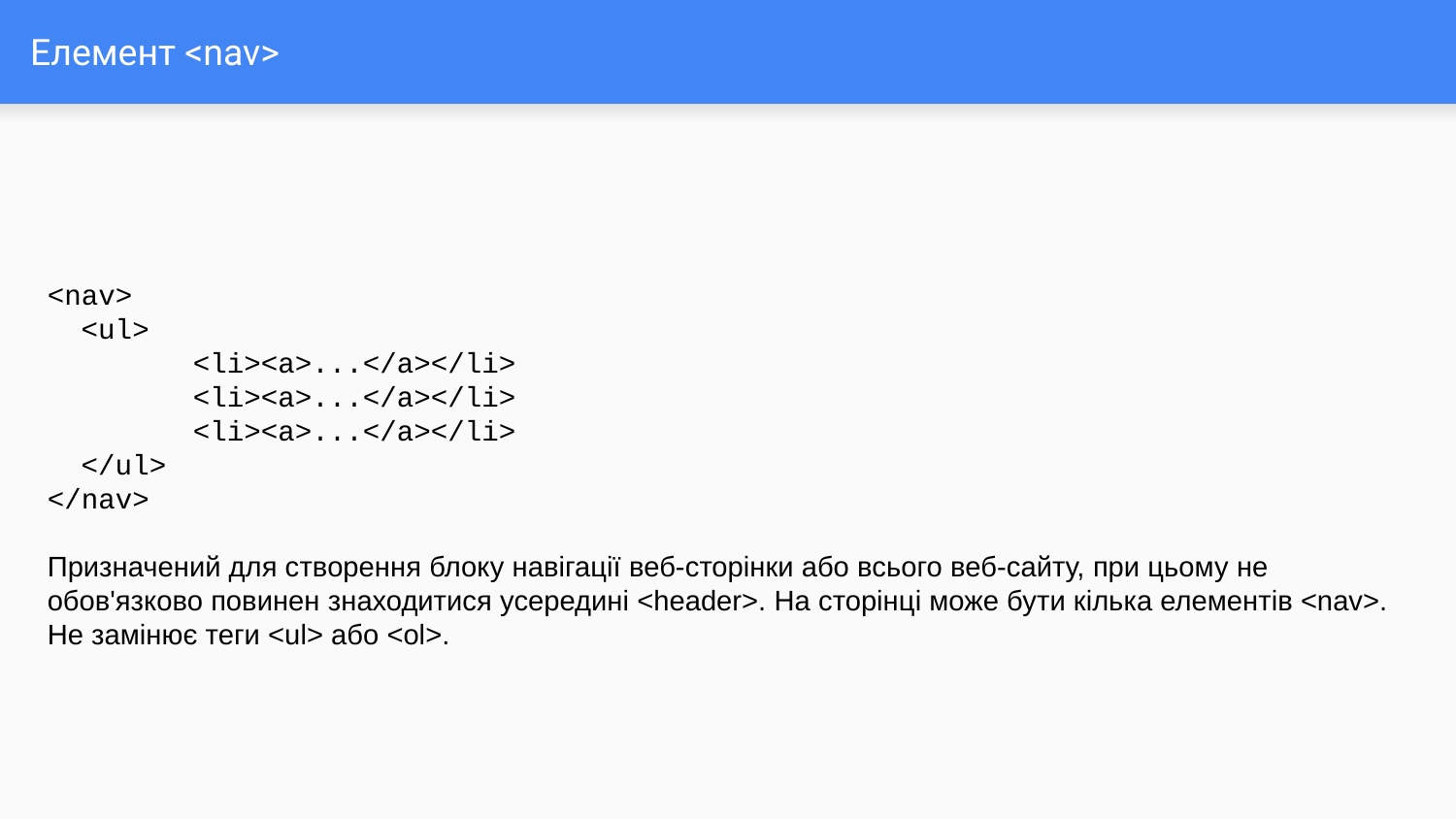

# Елемент <nav>
<nav>
  <ul>
	<li><a>...</a></li>
	<li><a>...</a></li>
	<li><a>...</a></li>
  </ul>
</nav>

Призначений для створення блоку навігації веб-сторінки або всього веб-сайту, при цьому не обов'язково повинен знаходитися усередині <header>. На сторінці може бути кілька елементів <nav>. Не замінює теги <ul> або <ol>.